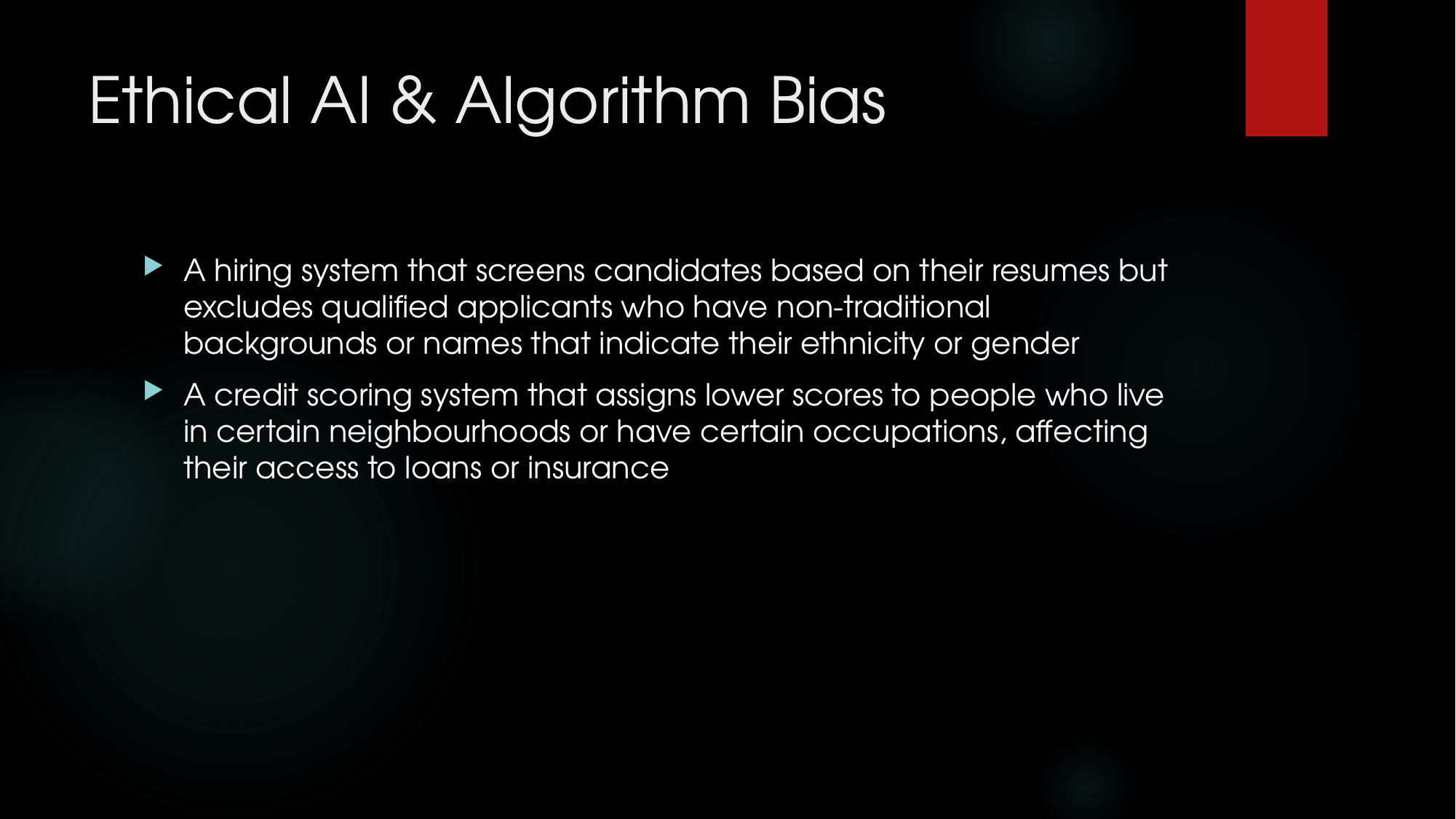

# Ethical AI & Algorithm Bias
A hiring system that screens candidates based on their resumes but excludes qualified applicants who have non-traditional backgrounds or names that indicate their ethnicity or gender
A credit scoring system that assigns lower scores to people who live in certain neighbourhoods or have certain occupations, affecting their access to loans or insurance